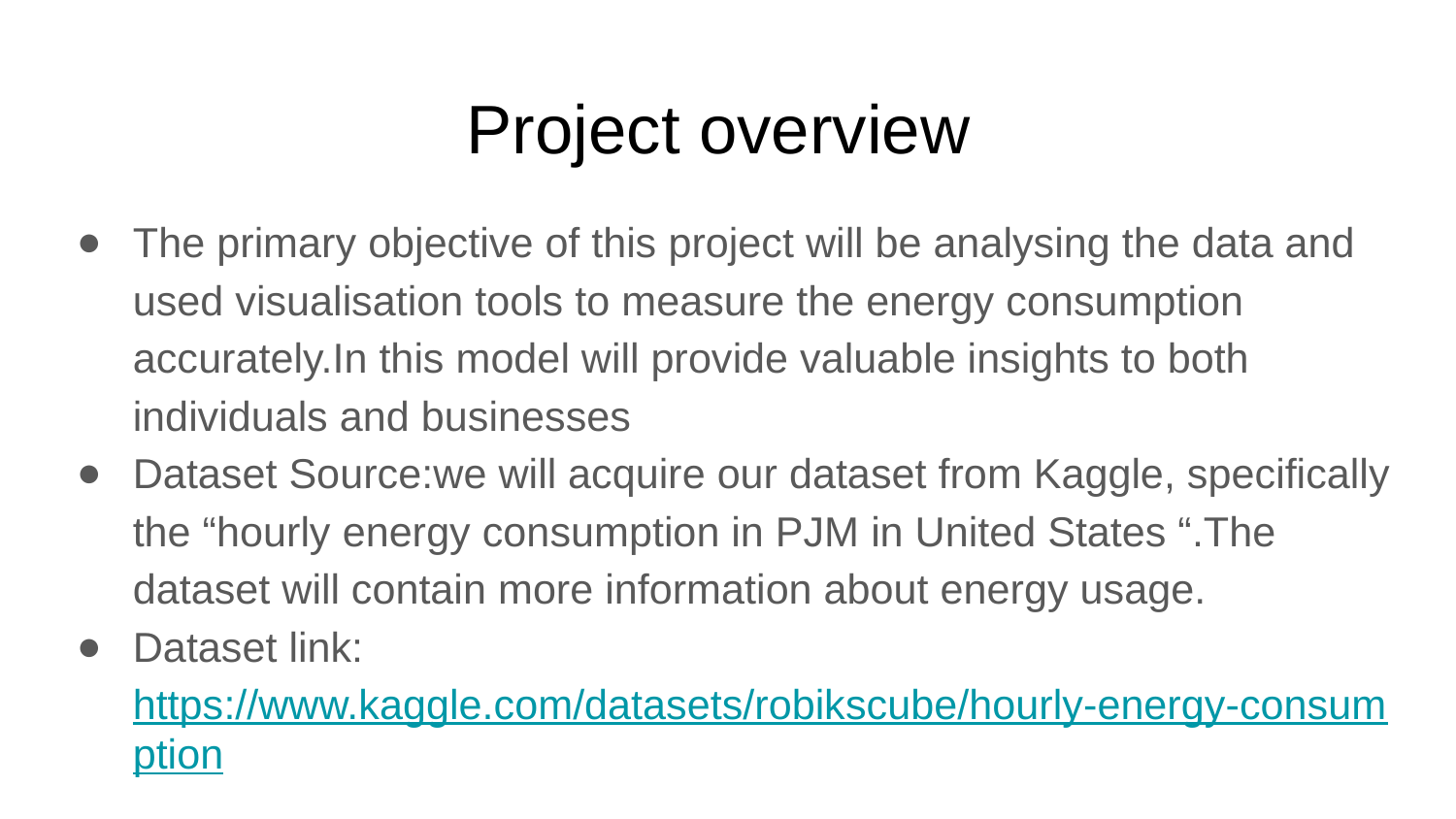

# Project overview
The primary objective of this project will be analysing the data and used visualisation tools to measure the energy consumption accurately.In this model will provide valuable insights to both individuals and businesses
Dataset Source:we will acquire our dataset from Kaggle, specifically the “hourly energy consumption in PJM in United States “.The dataset will contain more information about energy usage.
Dataset link: https://www.kaggle.com/datasets/robikscube/hourly-energy-consumption